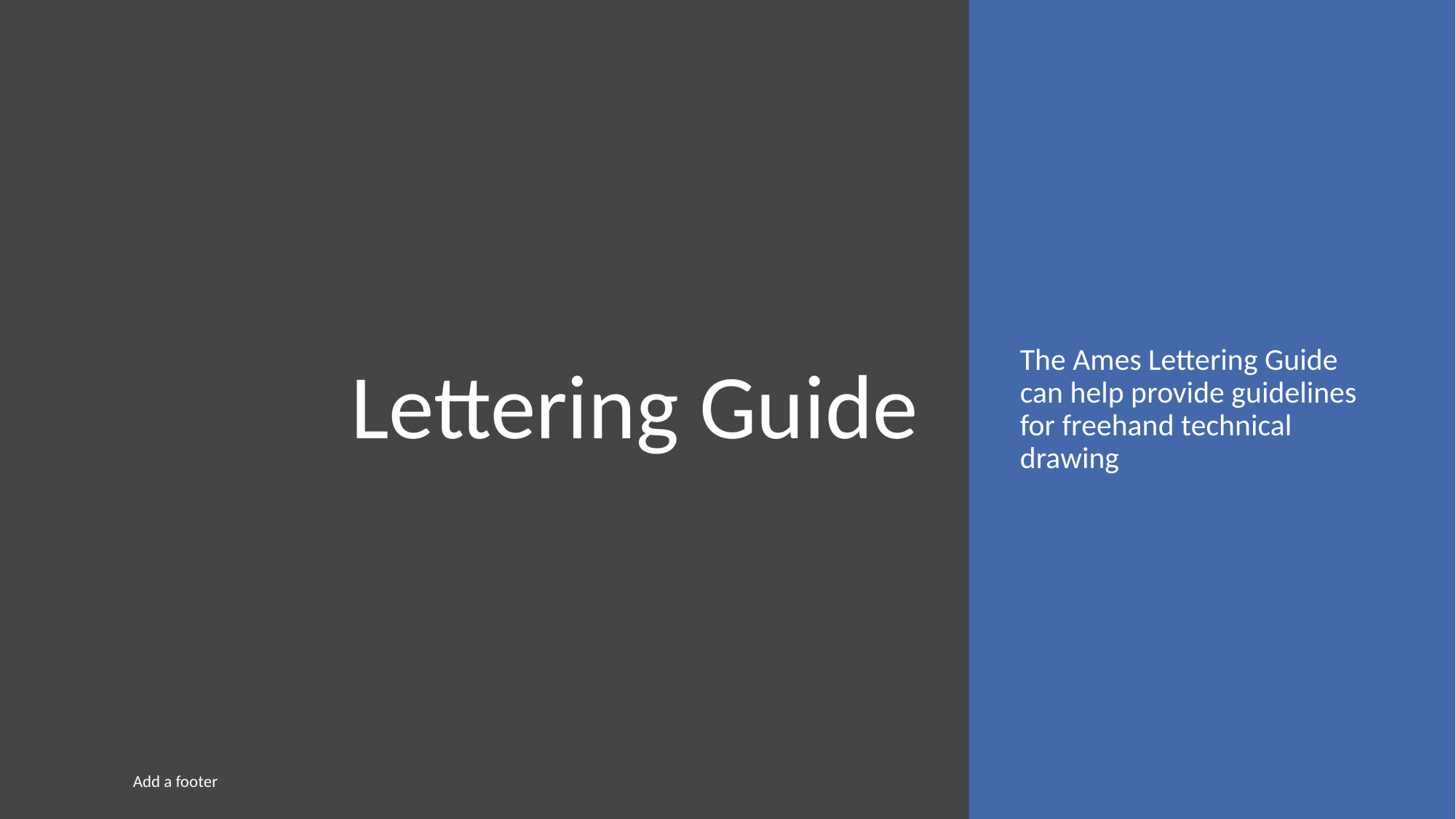

# Lettering Guide
The Ames Lettering Guide can help provide guidelines for freehand technical drawing
Add a footer